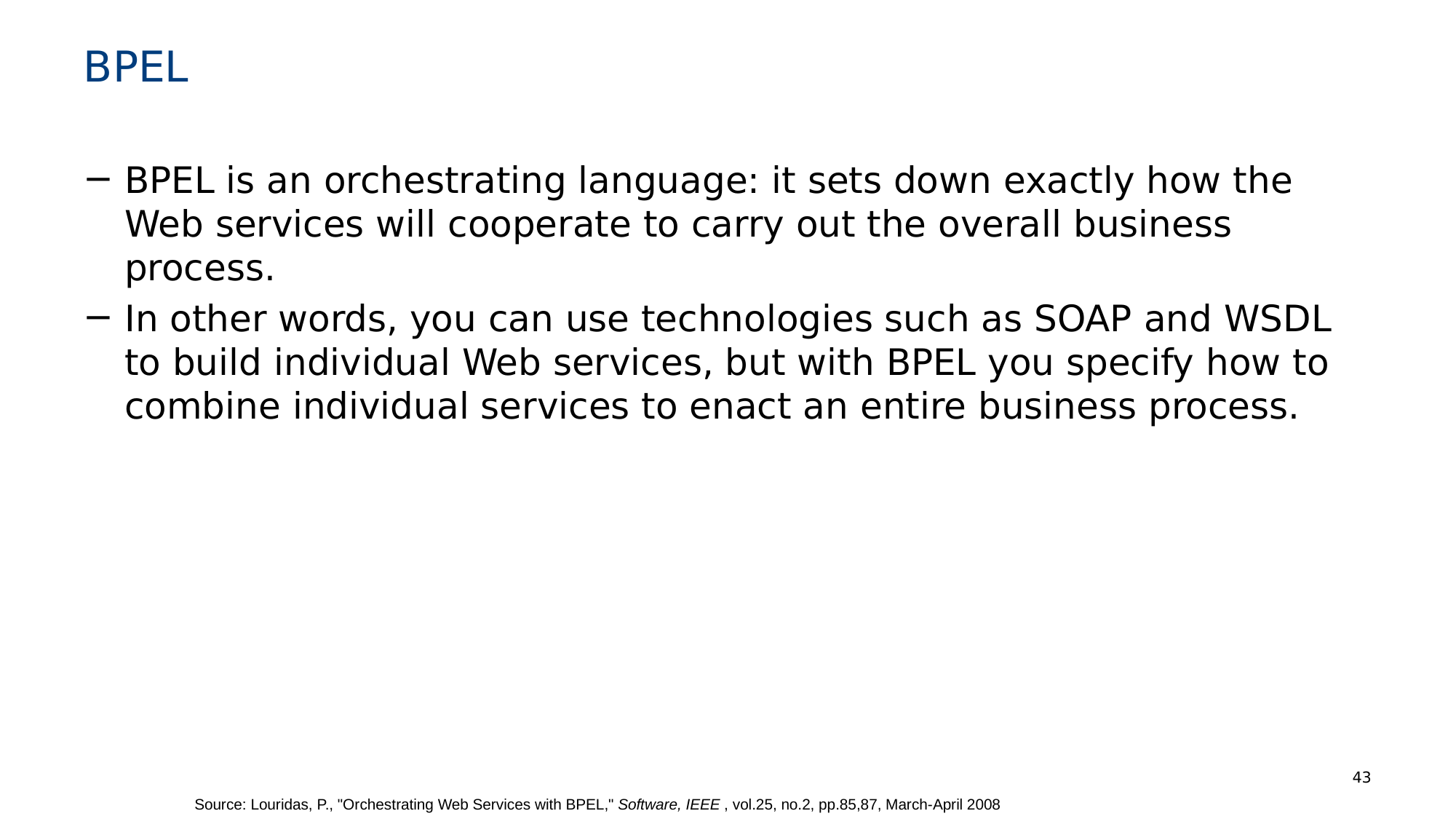

# BPEL
BPEL is an orchestrating language: it sets down exactly how the Web services will cooperate to carry out the overall business process.
In other words, you can use technologies such as SOAP and WSDL to build individual Web services, but with BPEL you specify how to combine individual services to enact an entire business process.
43
Source: Louridas, P., "Orchestrating Web Services with BPEL," Software, IEEE , vol.25, no.2, pp.85,87, March-April 2008